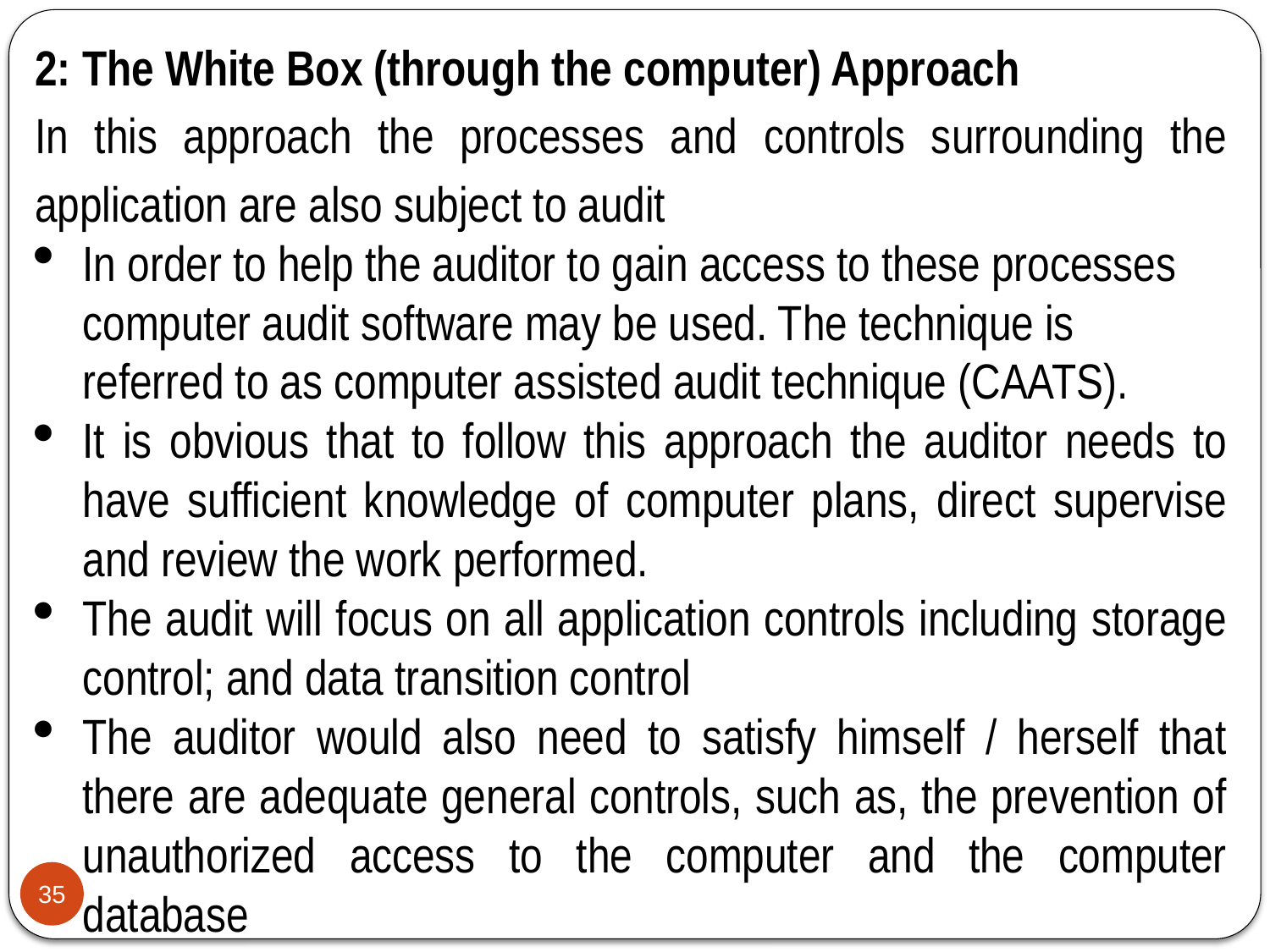

2: The White Box (through the computer) Approach
In this approach the processes and controls surrounding the application are also subject to audit
In order to help the auditor to gain access to these processes computer audit software may be used. The technique is referred to as computer assisted audit technique (CAATS).
It is obvious that to follow this approach the auditor needs to have sufficient knowledge of computer plans, direct supervise and review the work performed.
The audit will focus on all application controls including storage control; and data transition control
The auditor would also need to satisfy himself / herself that there are adequate general controls, such as, the prevention of unauthorized access to the computer and the computer database

35